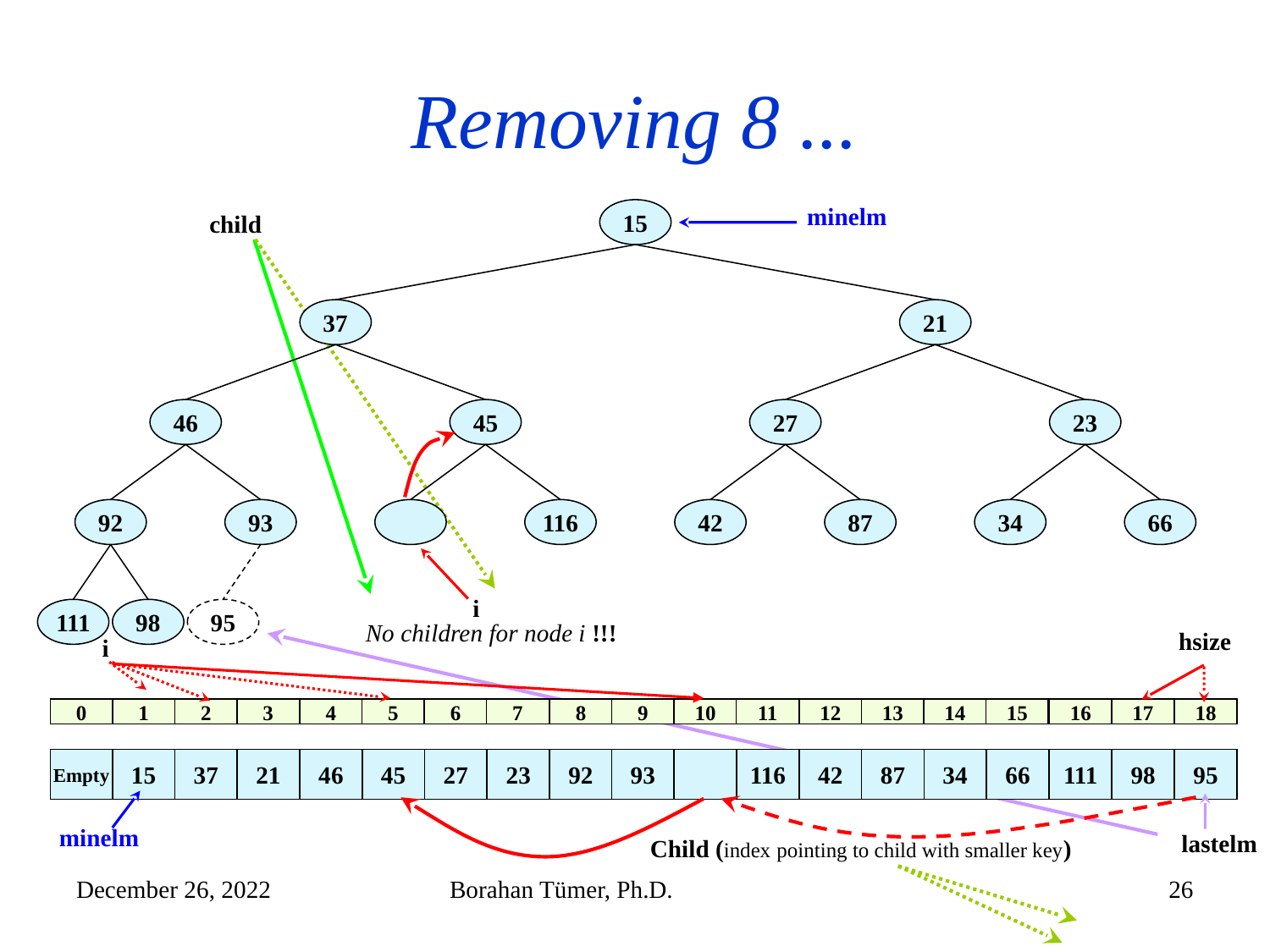

# Removing 8 ...
minelm
15
child

37
21
46
45
27
23

92
93

116
42
87
34
66

i
111
98
95
No children for node i !!!
hsize
i

0
1
2
3
4
5
6
7
8
9
10
11
12
13
14
15
16
17
18
Empty
15
46
45
37
21
27
23
92
93
42
87

116
34
66
111
98
95

minelm
lastelm
Child (index pointing to child with smaller key)

December 26, 2022
Borahan Tümer, Ph.D.
26